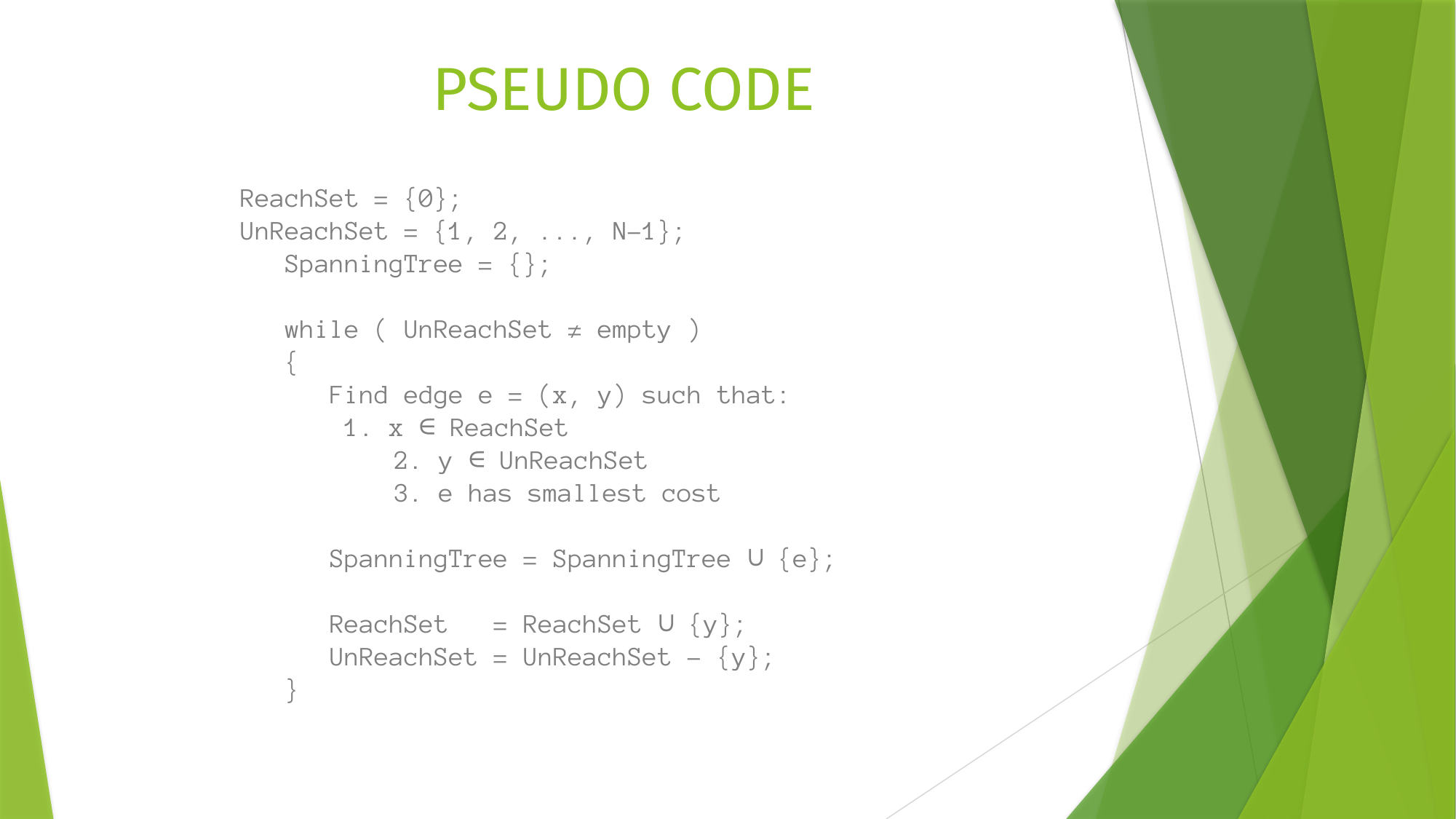

PSEUDO CODE
ReachSet = {0};
UnReachSet = {1, 2, ..., N-1};
   SpanningTree = {};

   while ( UnReachSet ≠ empty )
   {
      Find edge e = (x, y) such that:
       1. x ∈ ReachSet
	   2. y ∈ UnReachSet
	   3. e has smallest cost

      SpanningTree = SpanningTree ∪ {e};

      ReachSet   = ReachSet ∪ {y};
      UnReachSet = UnReachSet - {y};
   }